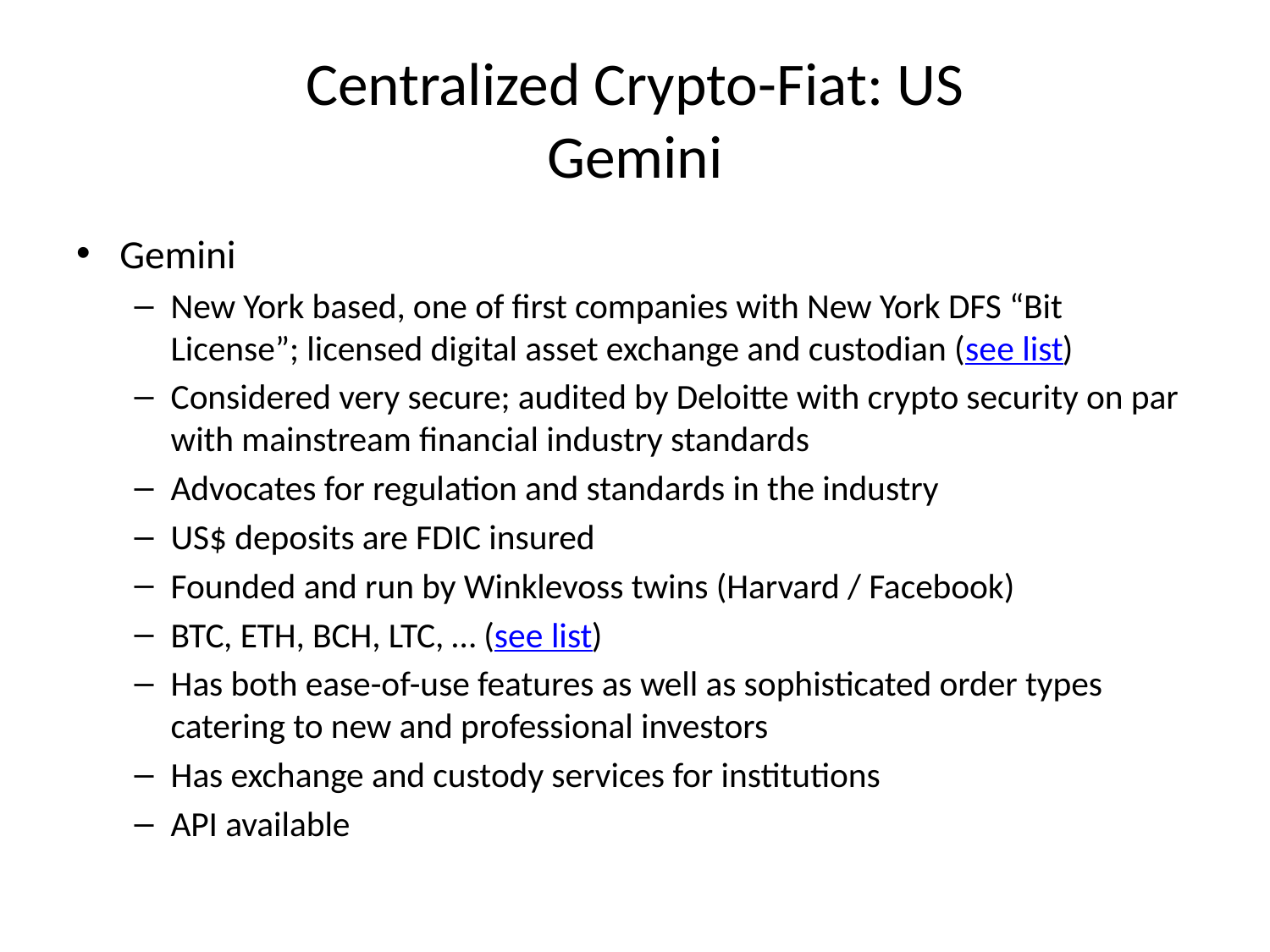

# Centralized Crypto-Fiat: US Gemini
Gemini
New York based, one of first companies with New York DFS “Bit License”; licensed digital asset exchange and custodian (see list)
Considered very secure; audited by Deloitte with crypto security on par with mainstream financial industry standards
Advocates for regulation and standards in the industry
US$ deposits are FDIC insured
Founded and run by Winklevoss twins (Harvard / Facebook)
BTC, ETH, BCH, LTC, … (see list)
Has both ease-of-use features as well as sophisticated order types catering to new and professional investors
Has exchange and custody services for institutions
API available